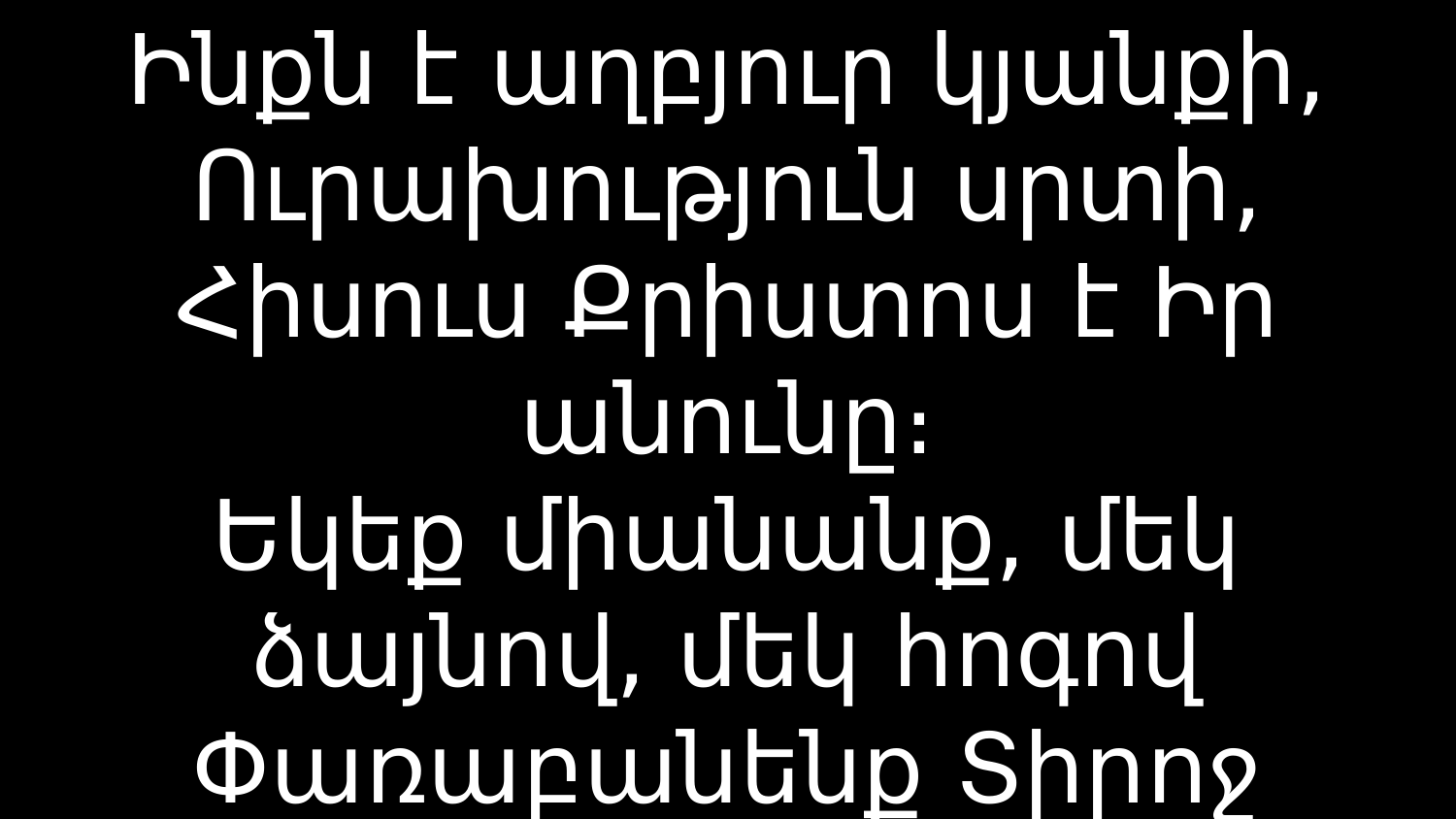

# Ինքն է աղբյուր կյանքի, Ուրախություն սրտի, Հիսուս Քրիստոս է Իր անունը։ Եկեք միանանք, մեկ ձայնով, մեկ հոգով Փառաբանենք Տիրոջ անունը։